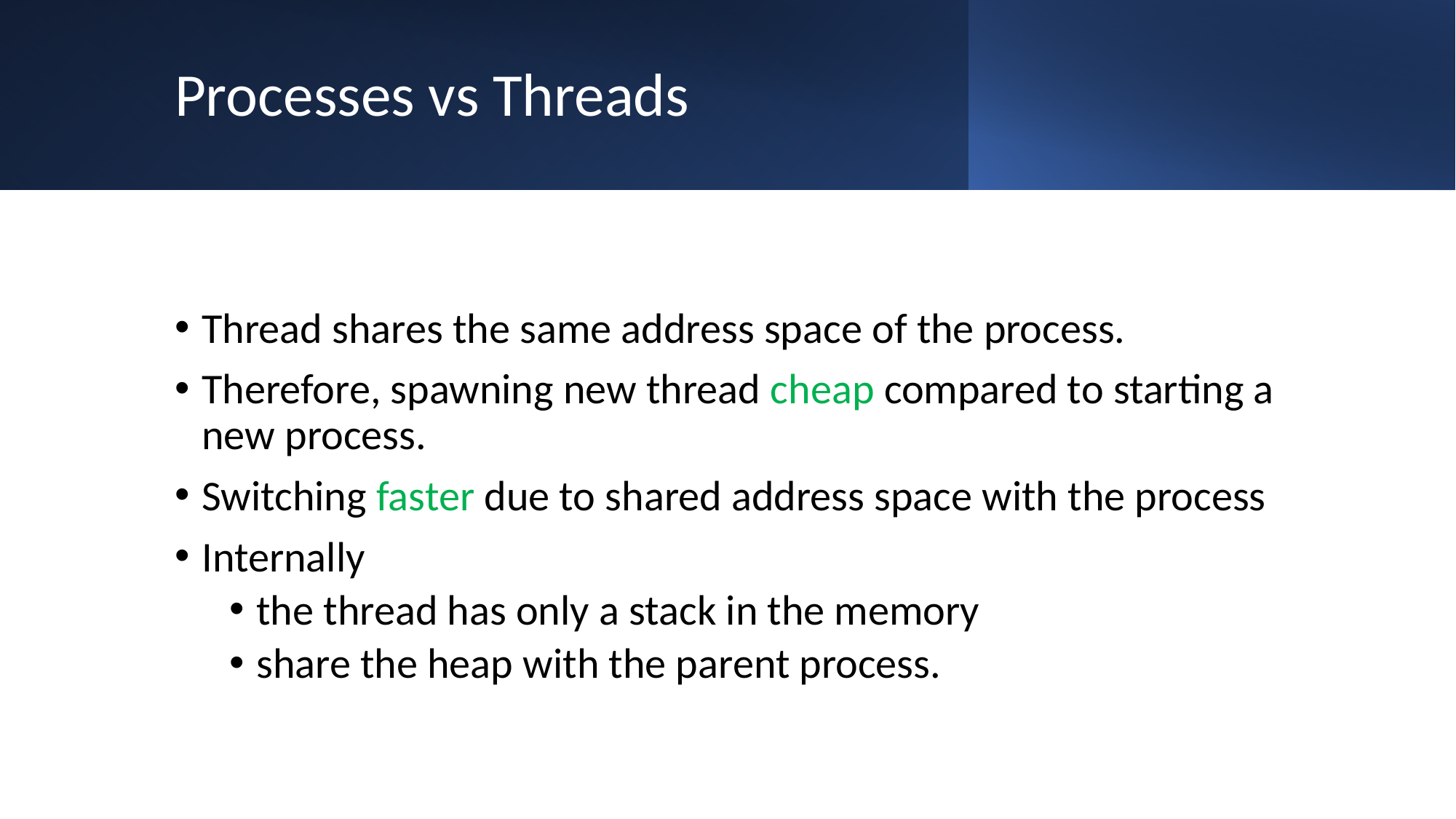

# Processes vs Threads
Thread shares the same address space of the process.
Therefore, spawning new thread cheap compared to starting a new process.
Switching faster due to shared address space with the process
Internally
the thread has only a stack in the memory
share the heap with the parent process.